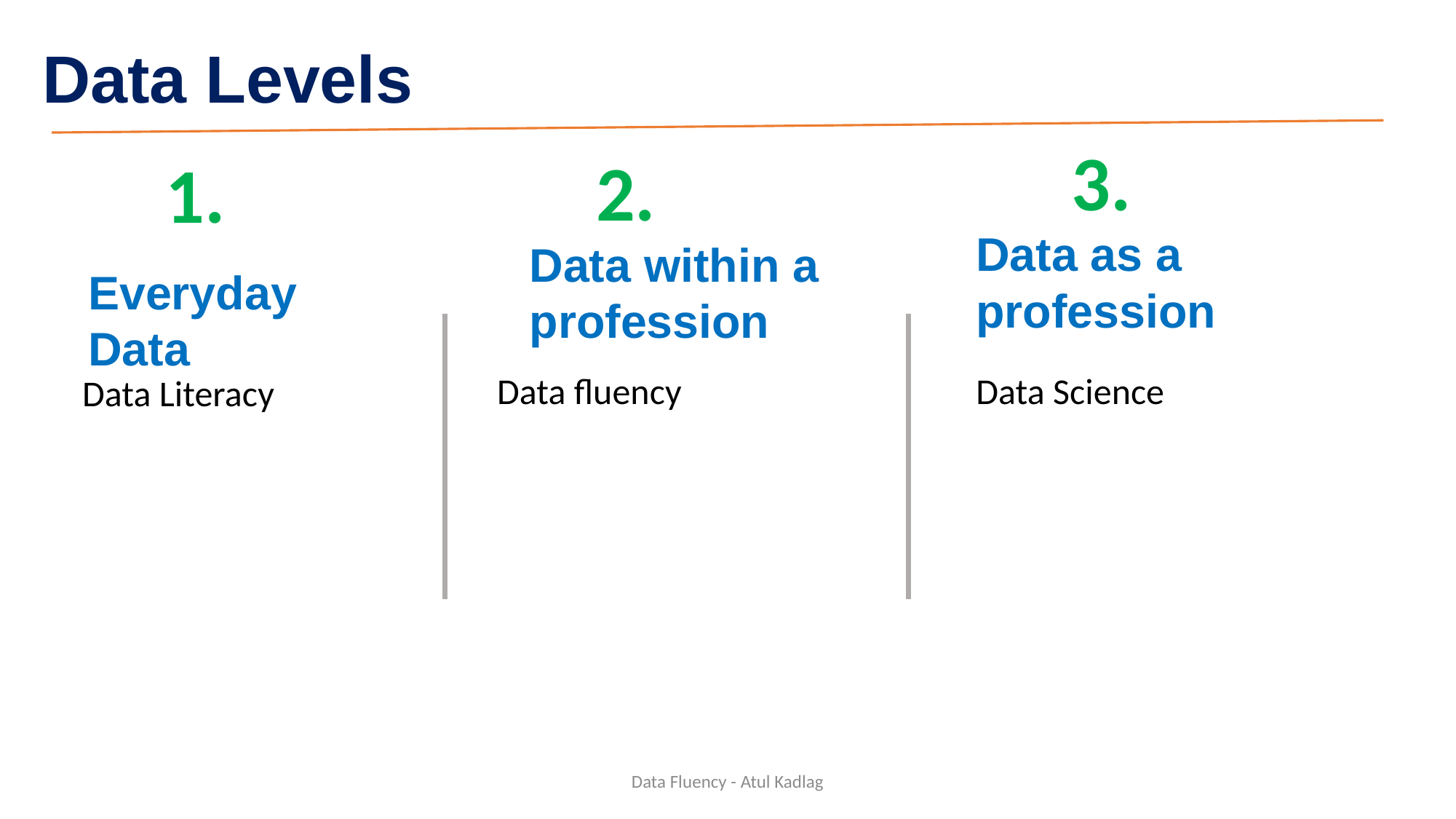

# Data Levels
3.
2.
1.
Data as a profession
Data within a
profession
Everyday Data
Data fluency
Data Science
Data Literacy
Data Fluency - Atul Kadlag